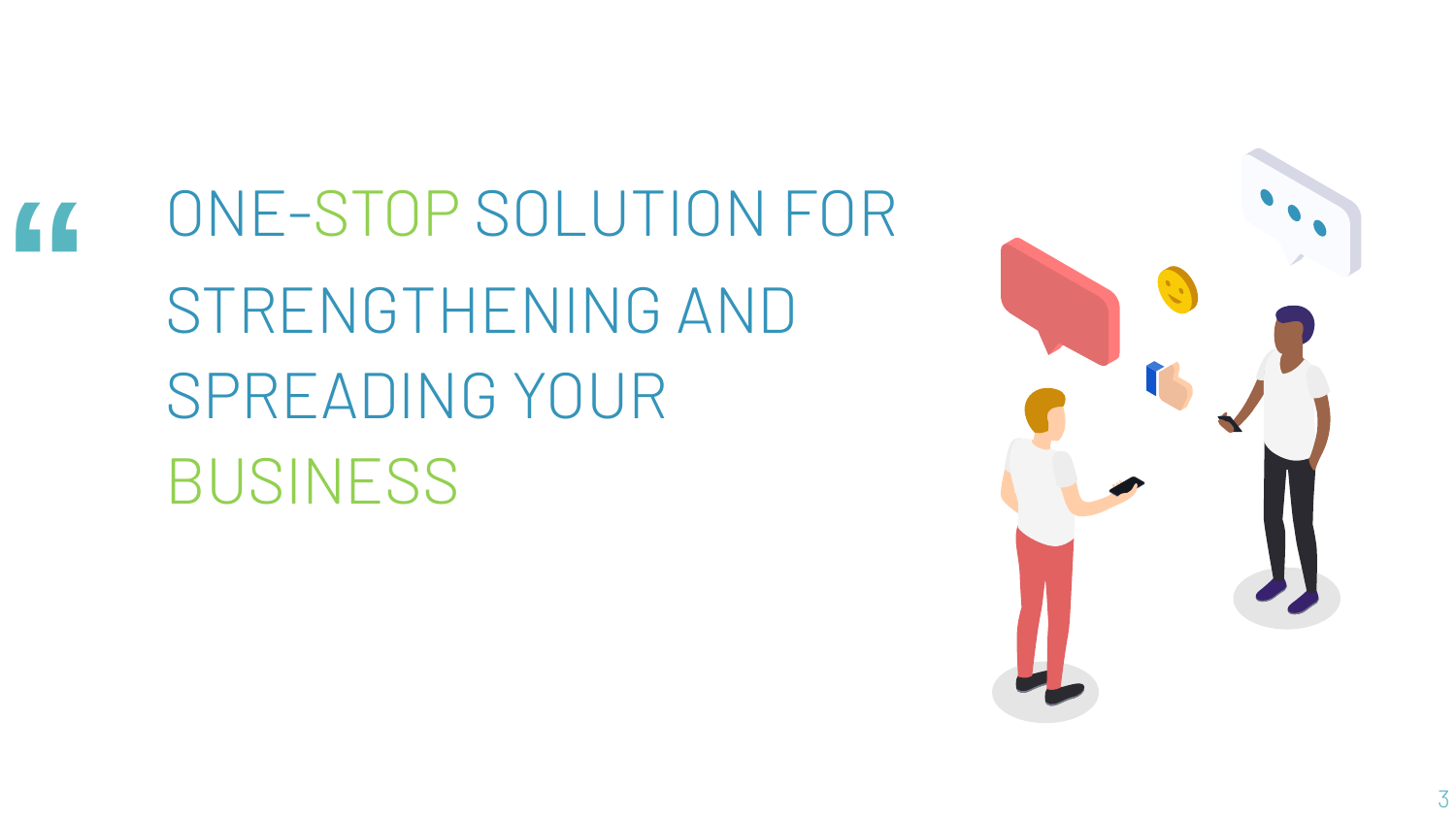

ONE-STOP SOLUTION FOR
STRENGTHENING AND SPREADING YOUR BUSINESS are commonly.
3